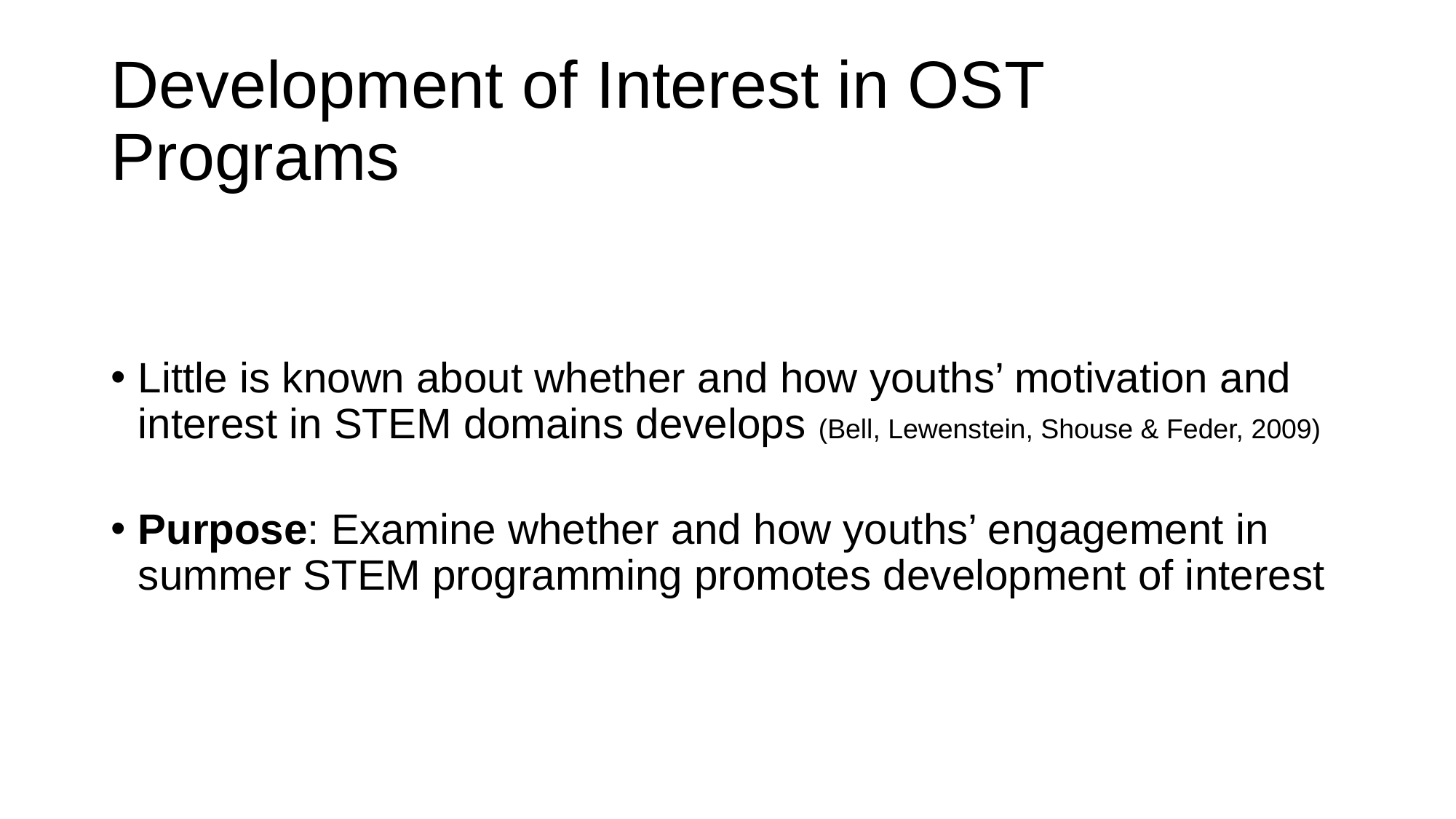

# Development of Interest in OST Programs
Little is known about whether and how youths’ motivation and interest in STEM domains develops (Bell, Lewenstein, Shouse & Feder, 2009)

Purpose: Examine whether and how youths’ engagement in summer STEM programming promotes development of interest